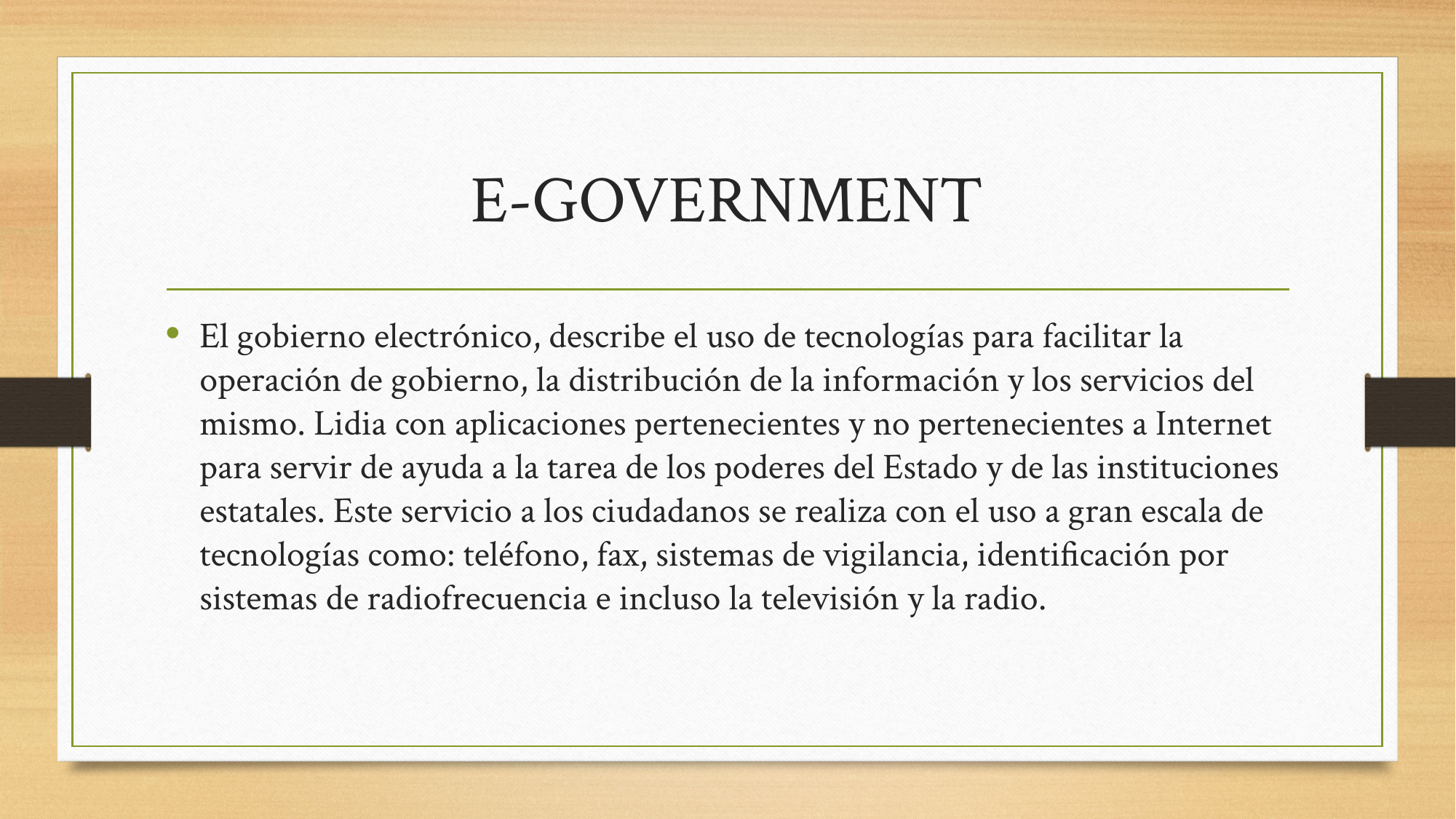

# E-GOVERNMENT
El gobierno electrónico, describe el uso de tecnologías para facilitar la operación de gobierno, la distribución de la información y los servicios del mismo. Lidia con aplicaciones pertenecientes y no pertenecientes a Internet para servir de ayuda a la tarea de los poderes del Estado y de las instituciones estatales. Este servicio a los ciudadanos se realiza con el uso a gran escala de tecnologías como: teléfono, fax, sistemas de vigilancia, identificación por sistemas de radiofrecuencia e incluso la televisión y la radio.